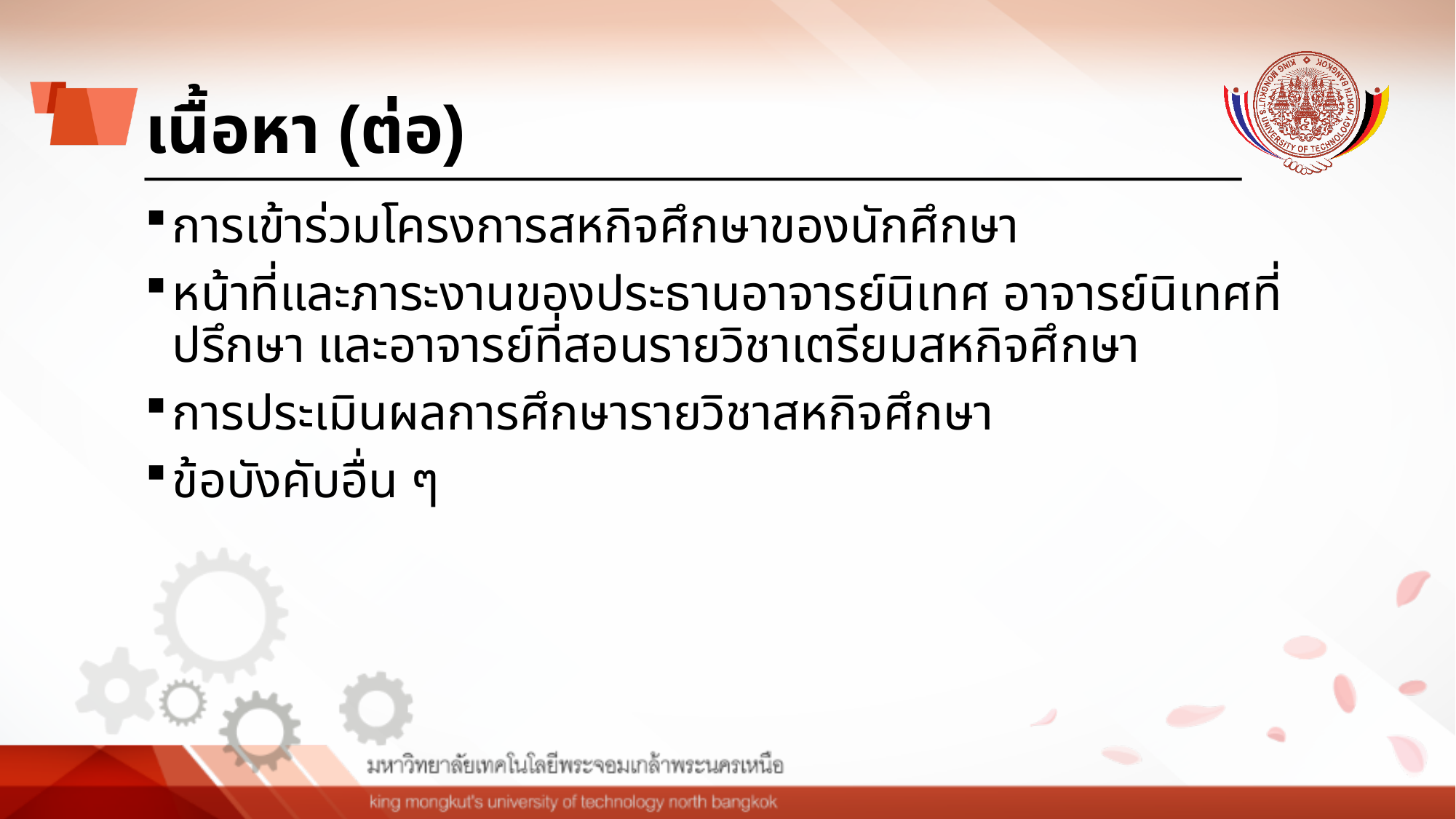

# เนื้อหา (ต่อ)
การเข้าร่วมโครงการสหกิจศึกษาของนักศึกษา
หน้าที่และภาระงานของประธานอาจารย์นิเทศ อาจารย์นิเทศที่ปรึกษา และอาจารย์ที่สอนรายวิชาเตรียมสหกิจศึกษา
การประเมินผลการศึกษารายวิชาสหกิจศึกษา
ข้อบังคับอื่น ๆ